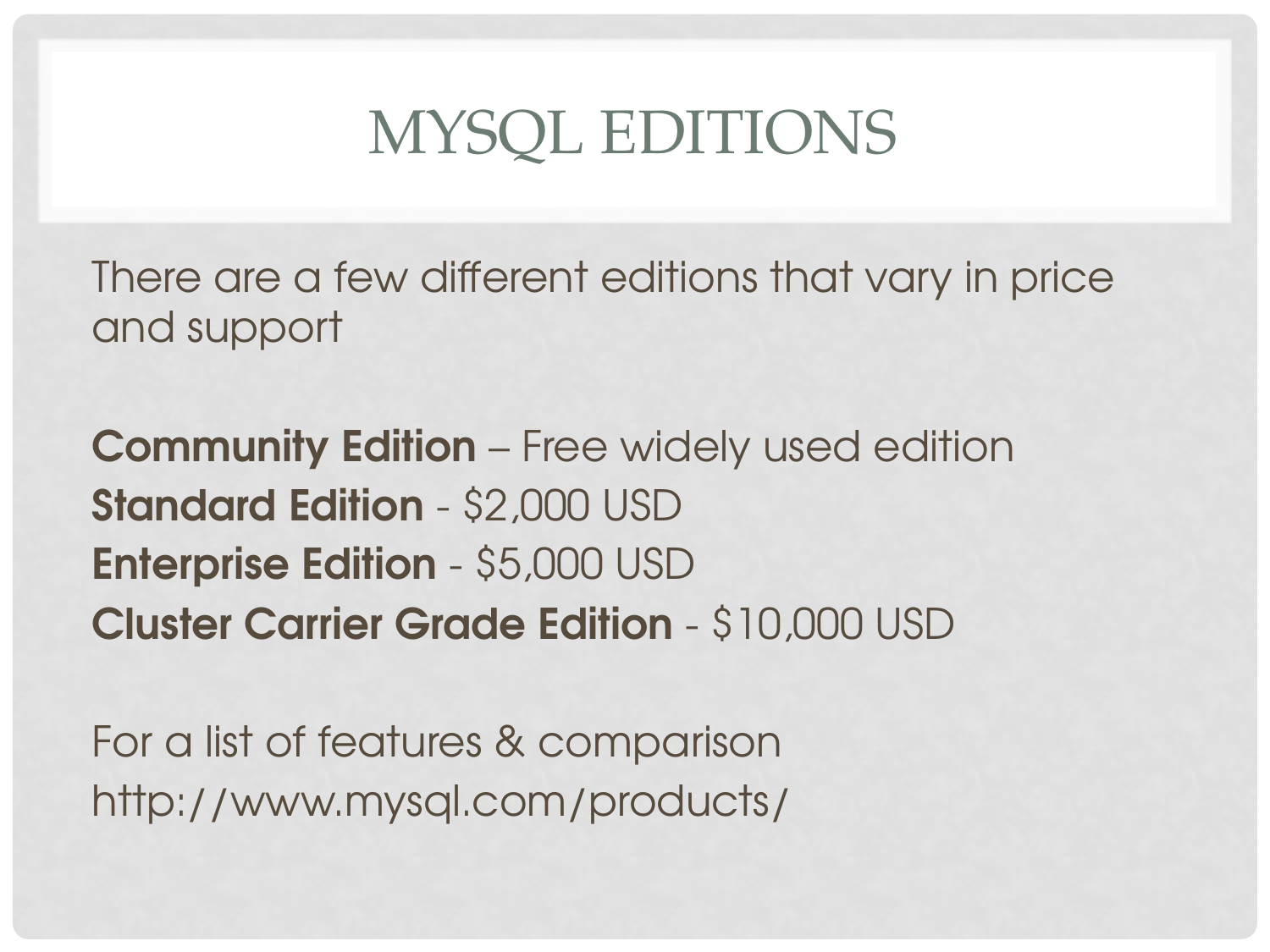

# MySQL Editions
There are a few different editions that vary in price and support

Community Edition – Free widely used edition
Standard Edition - $2,000 USD
Enterprise Edition - $5,000 USD
Cluster Carrier Grade Edition - $10,000 USD

For a list of features & comparison
http://www.mysql.com/products/